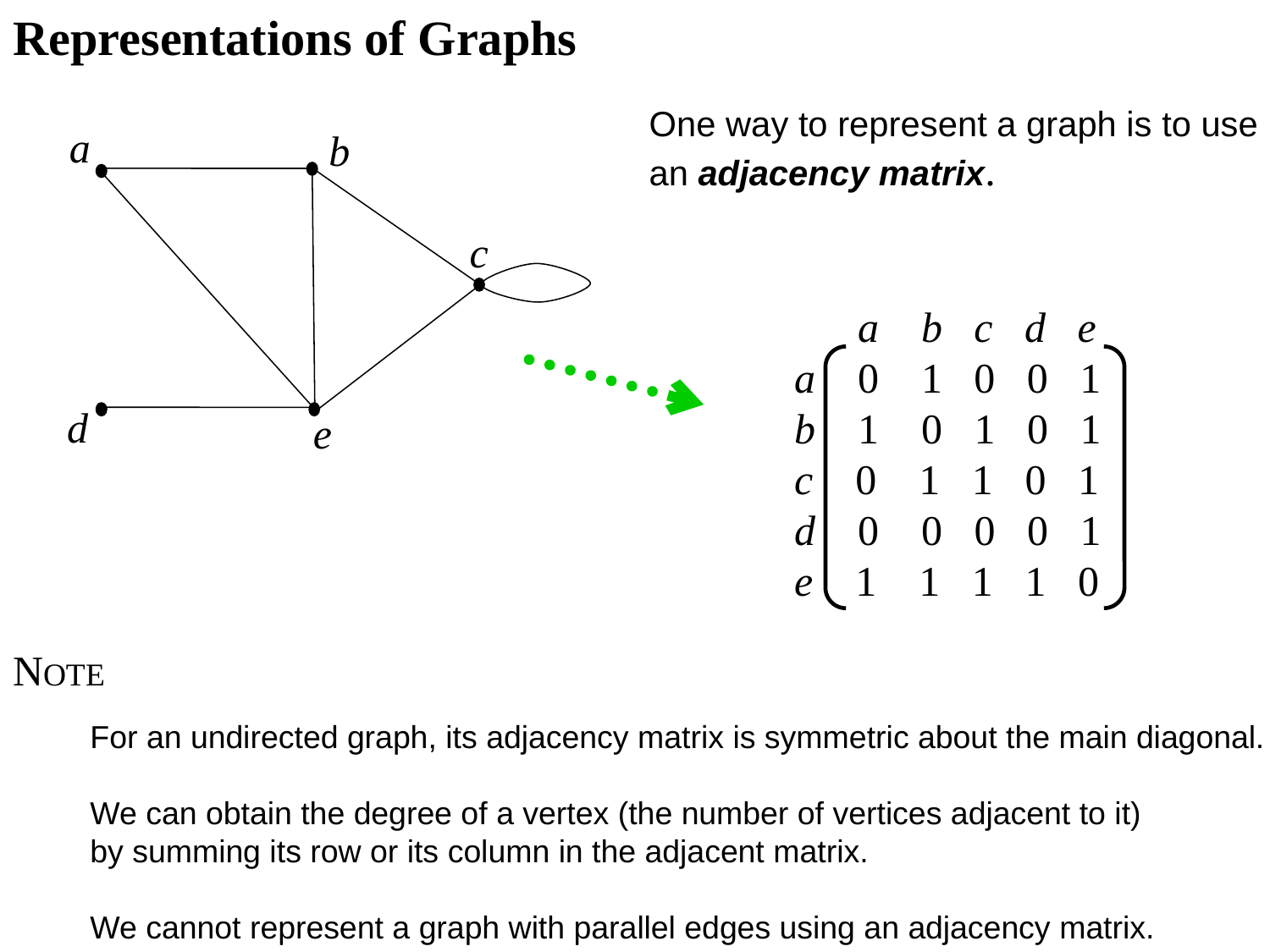

Representations of Graphs
One way to represent a graph is to use
an adjacency matrix.
a
b

c

      a    b   c   d   e
a    0    1   0   0   1
b    1    0   1   0   1
c    0    1   1   0   1
d    0    0   0   0   1
e    1    1   1   1   0

d
e

NOTE
For an undirected graph, its adjacency matrix is symmetric about the main diagonal.

We can obtain the degree of a vertex (the number of vertices adjacent to it)
by summing its row or its column in the adjacent matrix.

We cannot represent a graph with parallel edges using an adjacency matrix.